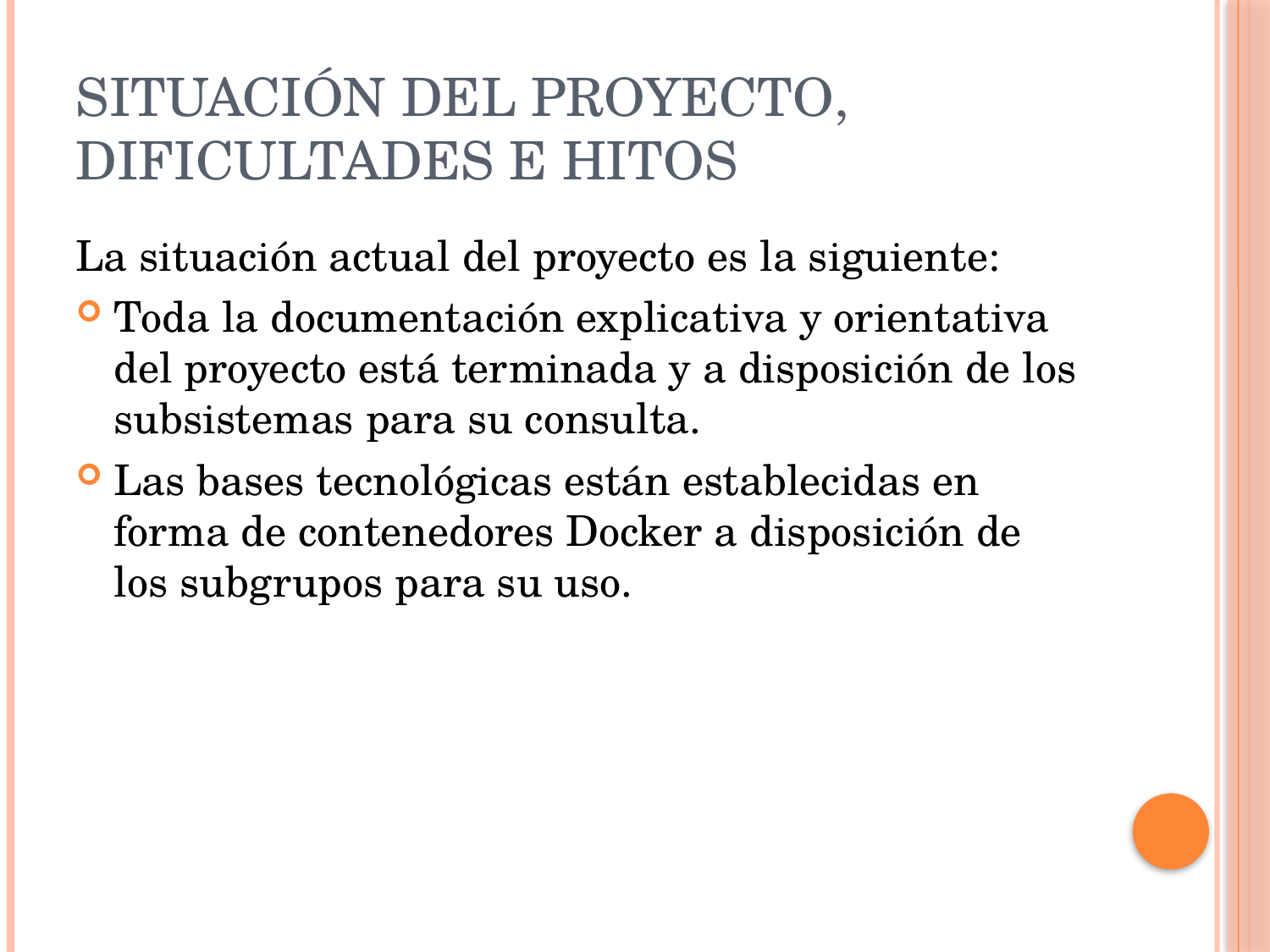

# Situación del proyecto, dificultades e hitos
La situación actual del proyecto es la siguiente:
Toda la documentación explicativa y orientativa del proyecto está terminada y a disposición de los subsistemas para su consulta.
Las bases tecnológicas están establecidas en forma de contenedores Docker a disposición de los subgrupos para su uso.